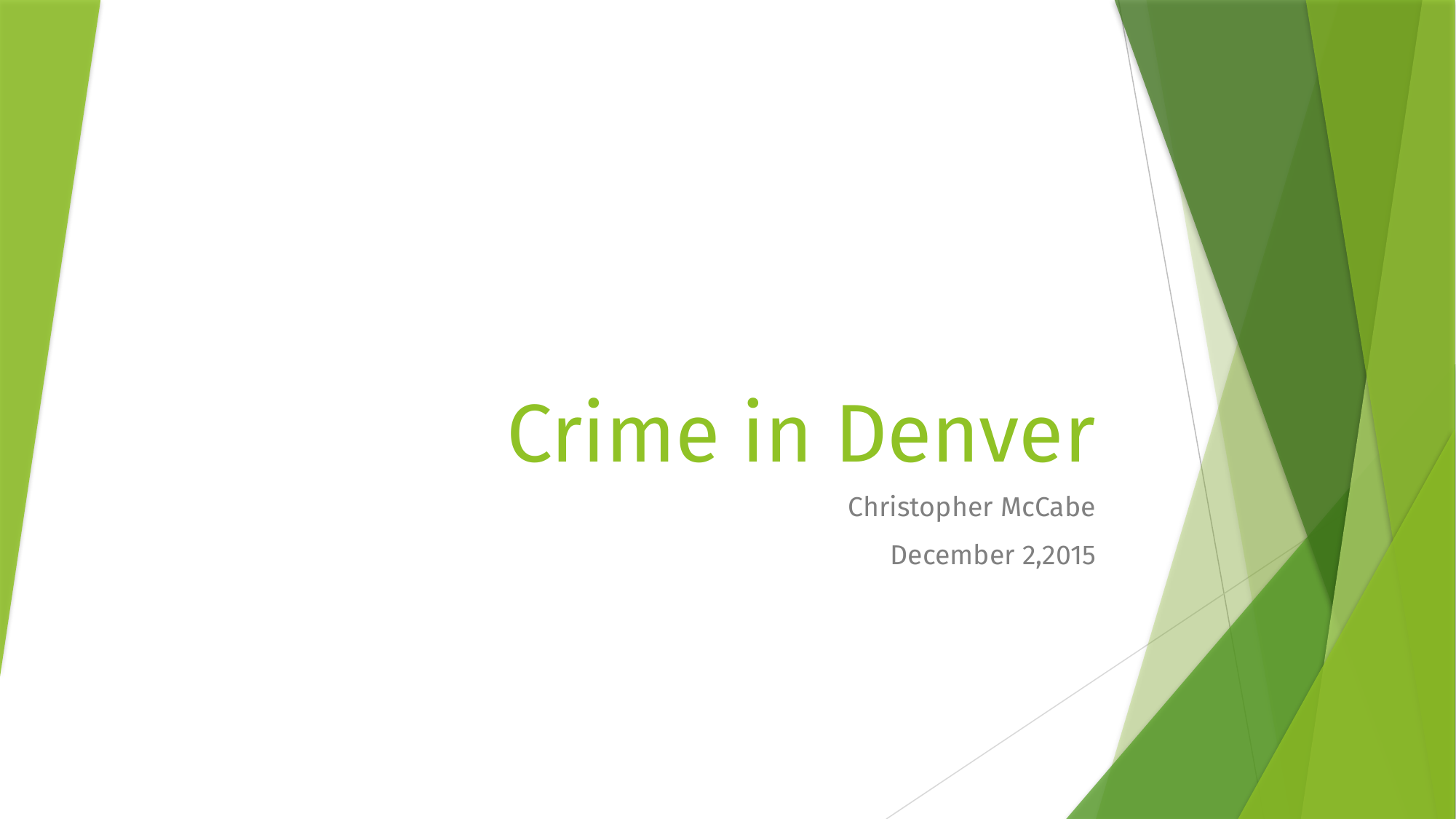

# Crime in Denver
Christopher McCabe
December 2,2015